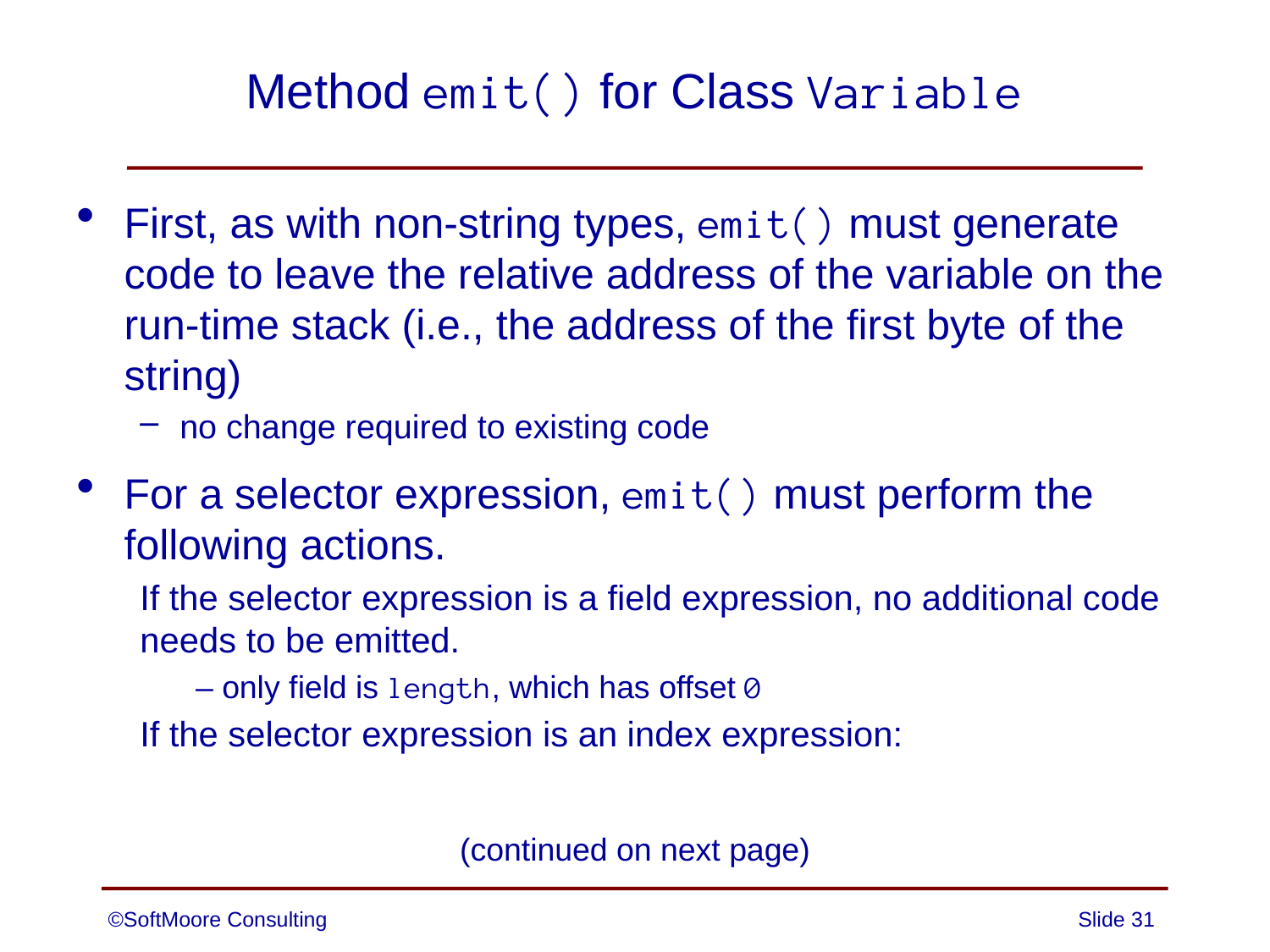

# Method emit() for Class Variable
First, as with non-string types, emit() must generate code to leave the relative address of the variable on the run-time stack (i.e., the address of the first byte of the string)
no change required to existing code
For a selector expression, emit() must perform the following actions.
If the selector expression is a field expression, no additional code needs to be emitted.
– only field is length, which has offset 0
If the selector expression is an index expression:
(continued on next page)
©SoftMoore Consulting
Slide 31